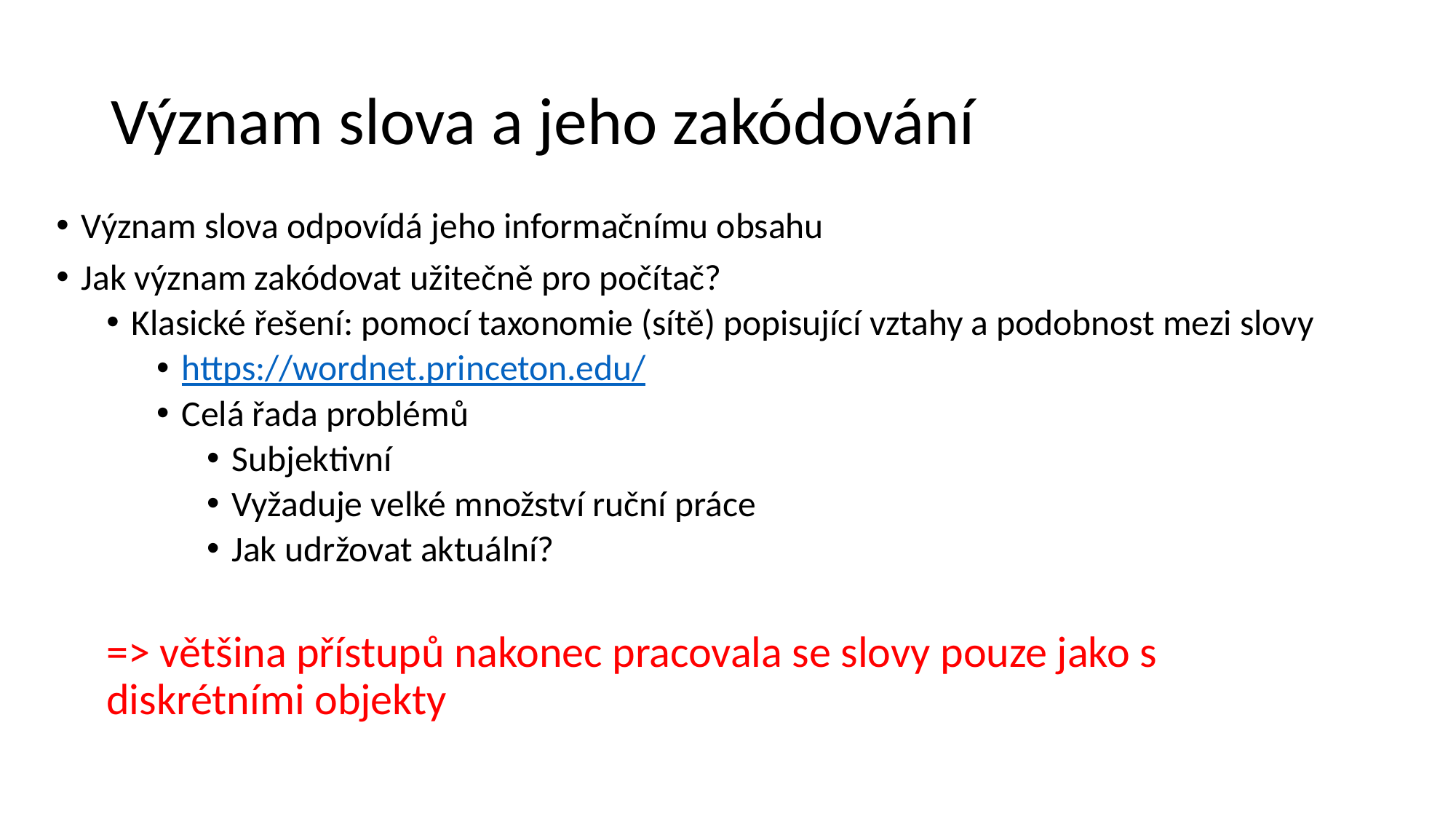

# Význam slova a jeho zakódování
Význam slova odpovídá jeho informačnímu obsahu
Jak význam zakódovat užitečně pro počítač?
Klasické řešení: pomocí taxonomie (sítě) popisující vztahy a podobnost mezi slovy
https://wordnet.princeton.edu/
Celá řada problémů
Subjektivní
Vyžaduje velké množství ruční práce
Jak udržovat aktuální?

=> většina přístupů nakonec pracovala se slovy pouze jako s diskrétními objekty